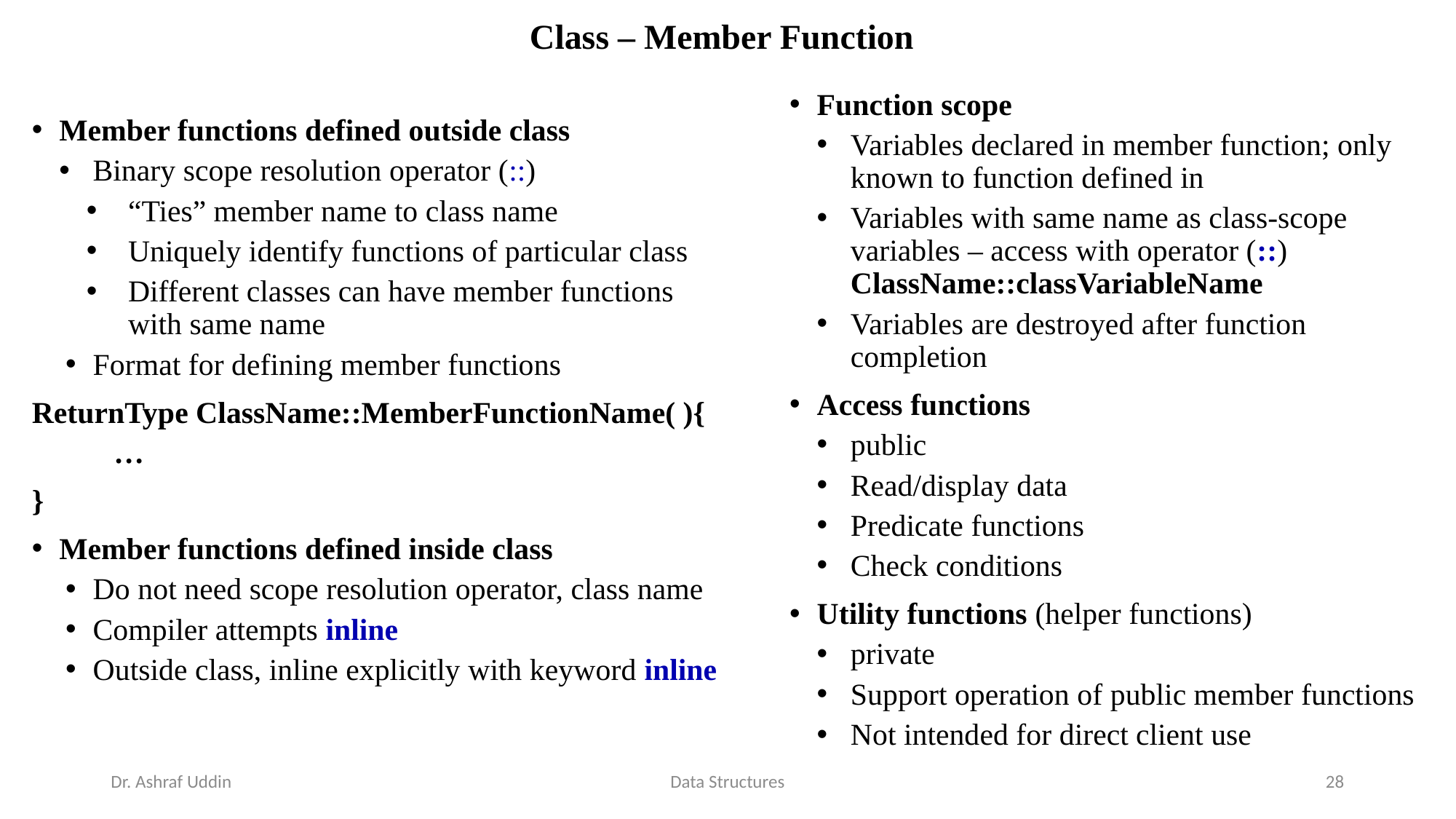

# Class – Member Function
Function scope
Variables declared in member function; only known to function defined in
Variables with same name as class-scope variables – access with operator (::) ClassName::classVariableName
Variables are destroyed after function completion
Access functions
public
Read/display data
Predicate functions
Check conditions
Utility functions (helper functions)
private
Support operation of public member functions
Not intended for direct client use

Member functions defined outside class
Binary scope resolution operator (::)
“Ties” member name to class name
Uniquely identify functions of particular class
Different classes can have member functions
with same name
Format for defining member functions
ReturnType ClassName::MemberFunctionName( ){
	…
}
Member functions defined inside class
Do not need scope resolution operator, class name
Compiler attempts inline
Outside class, inline explicitly with keyword inline

Dr. Ashraf Uddin
Data Structures
28